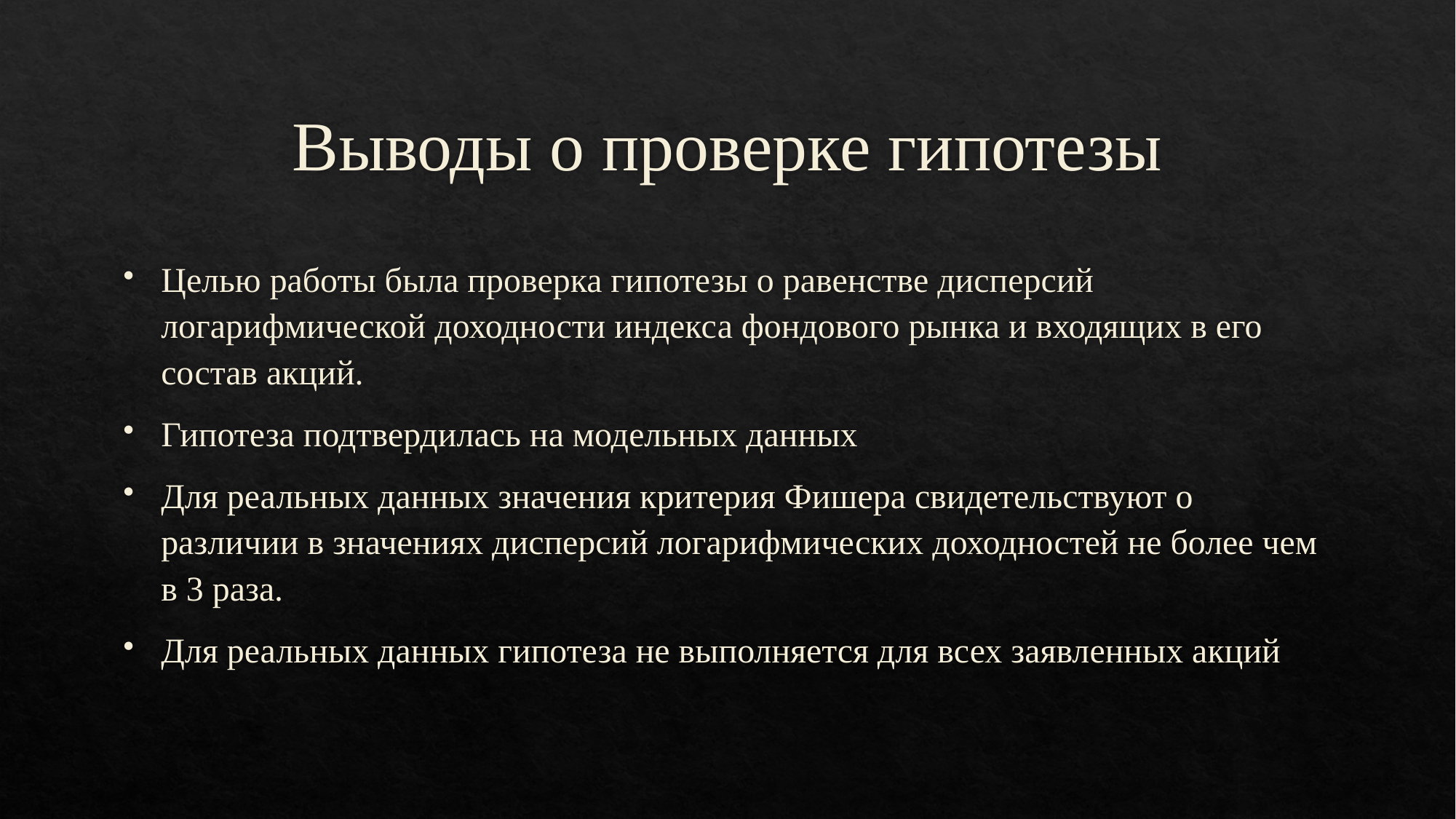

# Выводы о проверке гипотезы
Целью работы была проверка гипотезы о равенстве дисперсий логарифмической доходности индекса фондового рынка и входящих в его состав акций.
Гипотеза подтвердилась на модельных данных
Для реальных данных значения критерия Фишера свидетельствуют о различии в значениях дисперсий логарифмических доходностей не более чем в 3 раза.
Для реальных данных гипотеза не выполняется для всех заявленных акций